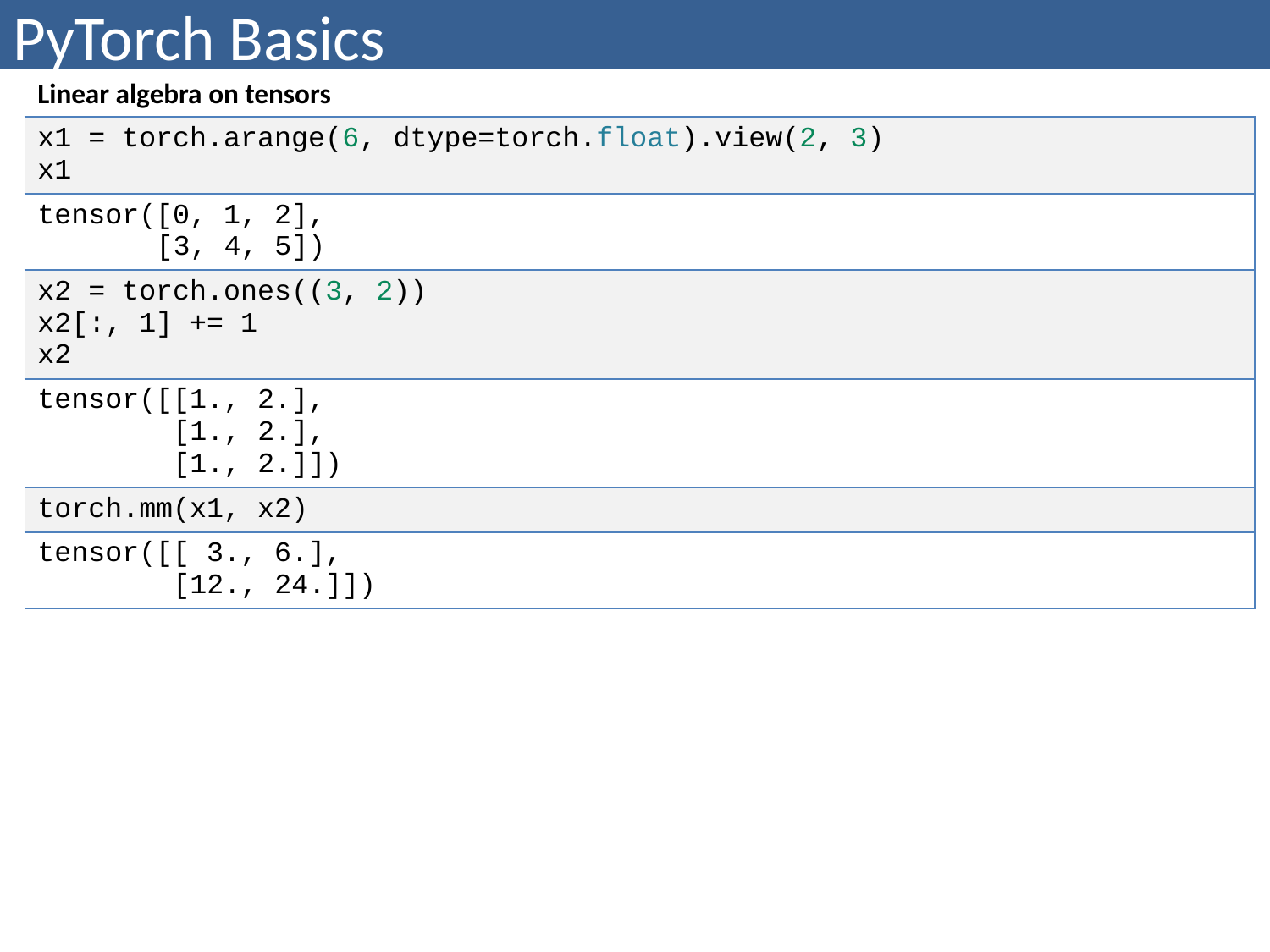

# PyTorch Basics
| Linear algebra on tensors |
| --- |
| x1 = torch.arange(6, dtype=torch.float).view(2, 3) x1 |
| tensor([0, 1, 2], [3, 4, 5]) |
| x2 = torch.ones((3, 2)) x2[:, 1] += 1 x2 |
| tensor([[1., 2.], [1., 2.], [1., 2.]]) |
| torch.mm(x1, x2) |
| tensor([[ 3., 6.], [12., 24.]]) |